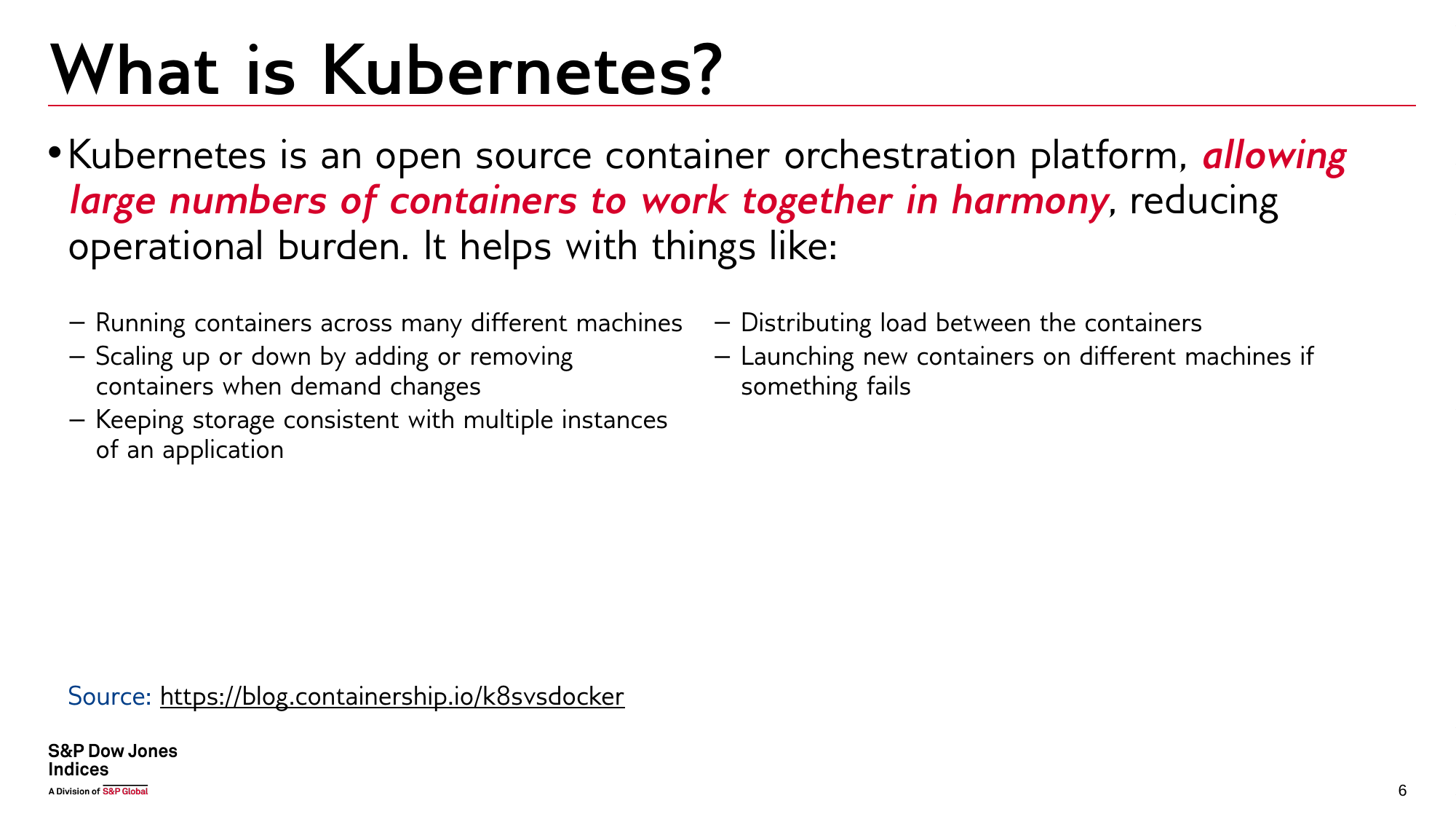

# What is Kubernetes?
Kubernetes is an open source container orchestration platform, allowing large numbers of containers to work together in harmony, reducing operational burden. It helps with things like:
Source: https://blog.containership.io/k8svsdocker
Running containers across many different machines
Scaling up or down by adding or removing containers when demand changes
Keeping storage consistent with multiple instances of an application
Distributing load between the containers
Launching new containers on different machines if something fails
6